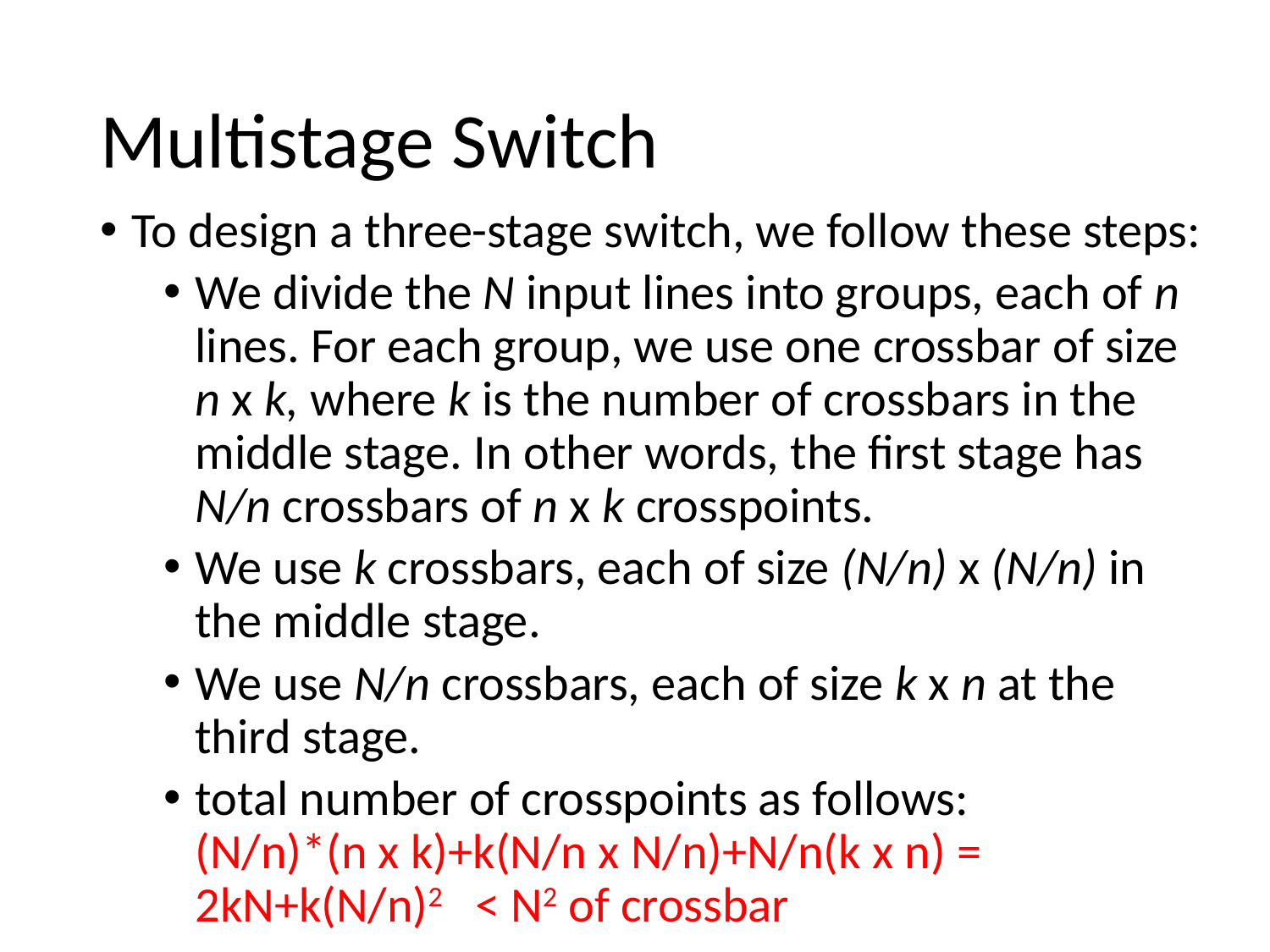

# Multistage Switch
To design a three-stage switch, we follow these steps:
We divide the N input lines into groups, each of n lines. For each group, we use one crossbar of size n x k, where k is the number of crossbars in the middle stage. In other words, the first stage has N/n crossbars of n x k crosspoints.
We use k crossbars, each of size (N/n) x (N/n) in the middle stage.
We use N/n crossbars, each of size k x n at the third stage.
total number of crosspoints as follows:
(N/n)*(n x k)+k(N/n x N/n)+N/n(k x n) = 2kN+k(N/n)2     < N2 of crossbar